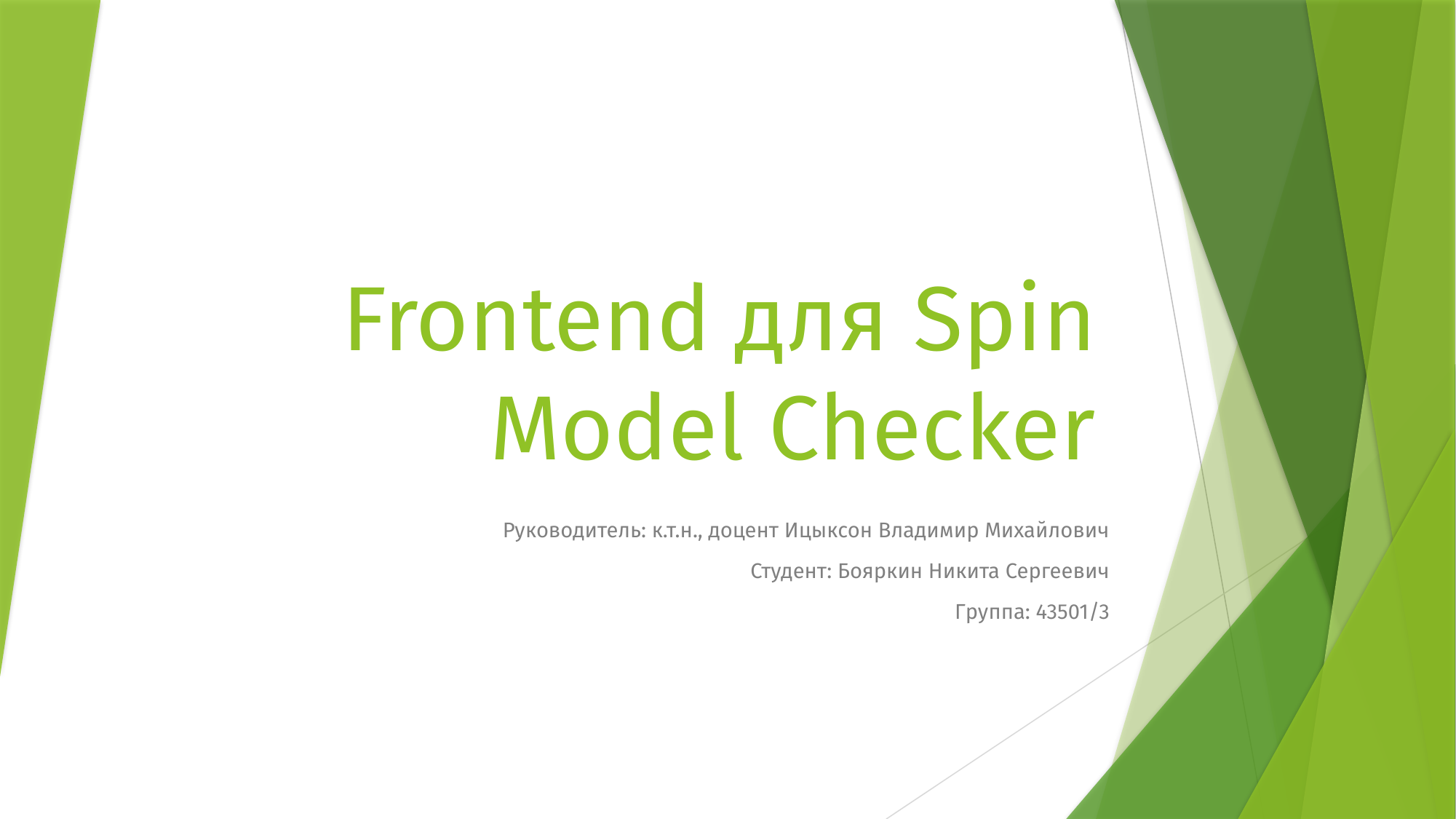

# Frontend для Spin Model Checker
Руководитель: к.т.н., доцент Ицыксон Владимир Михайлович
Студент: Бояркин Никита Сергеевич
Группа: 43501/3